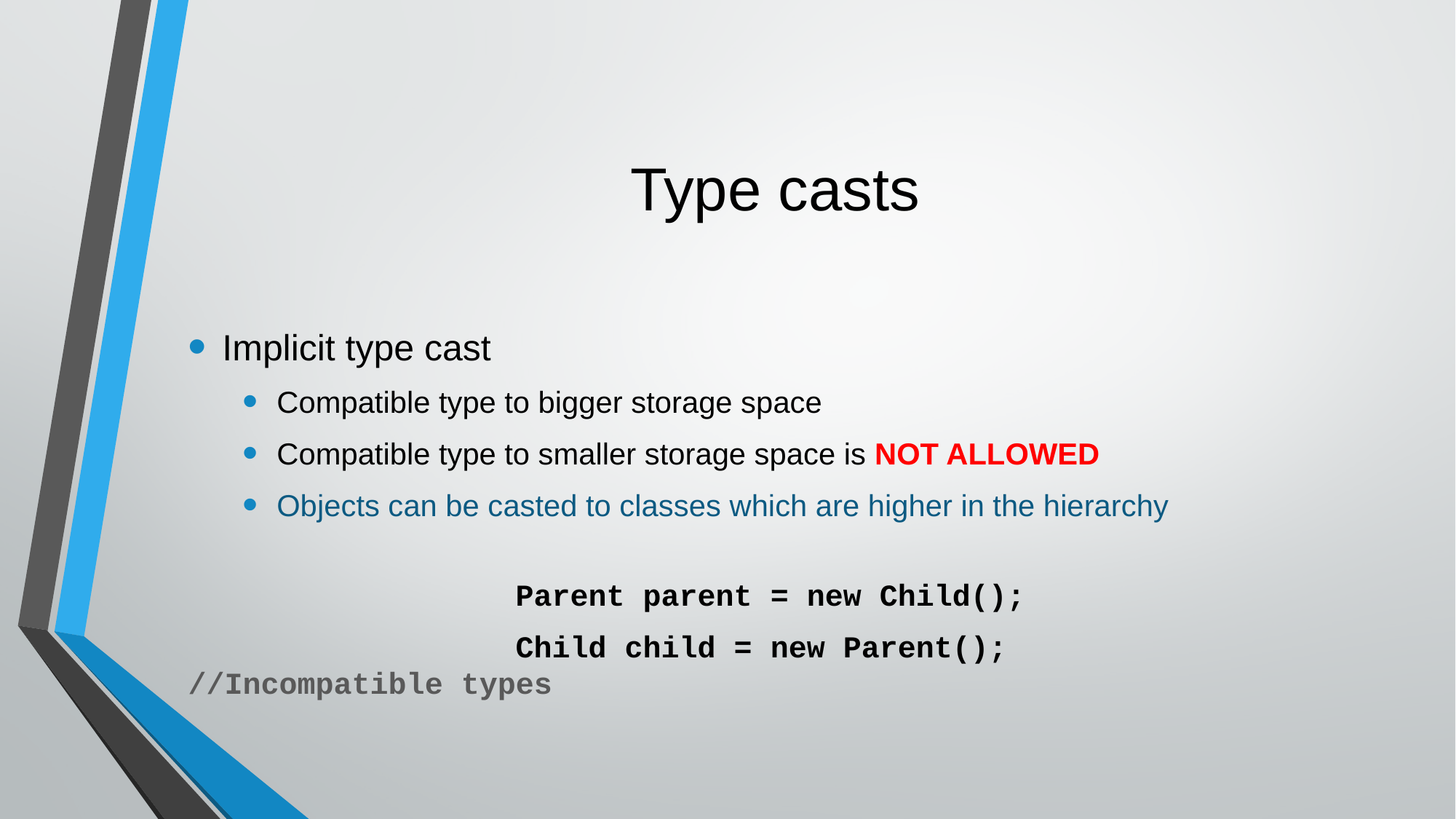

# Type casts
Implicit type cast
Compatible type to bigger storage space
Compatible type to smaller storage space is NOT ALLOWED
Objects can be casted to classes which are higher in the hierarchy

			Parent parent = new Child();
			Child child = new Parent();			 //Incompatible types